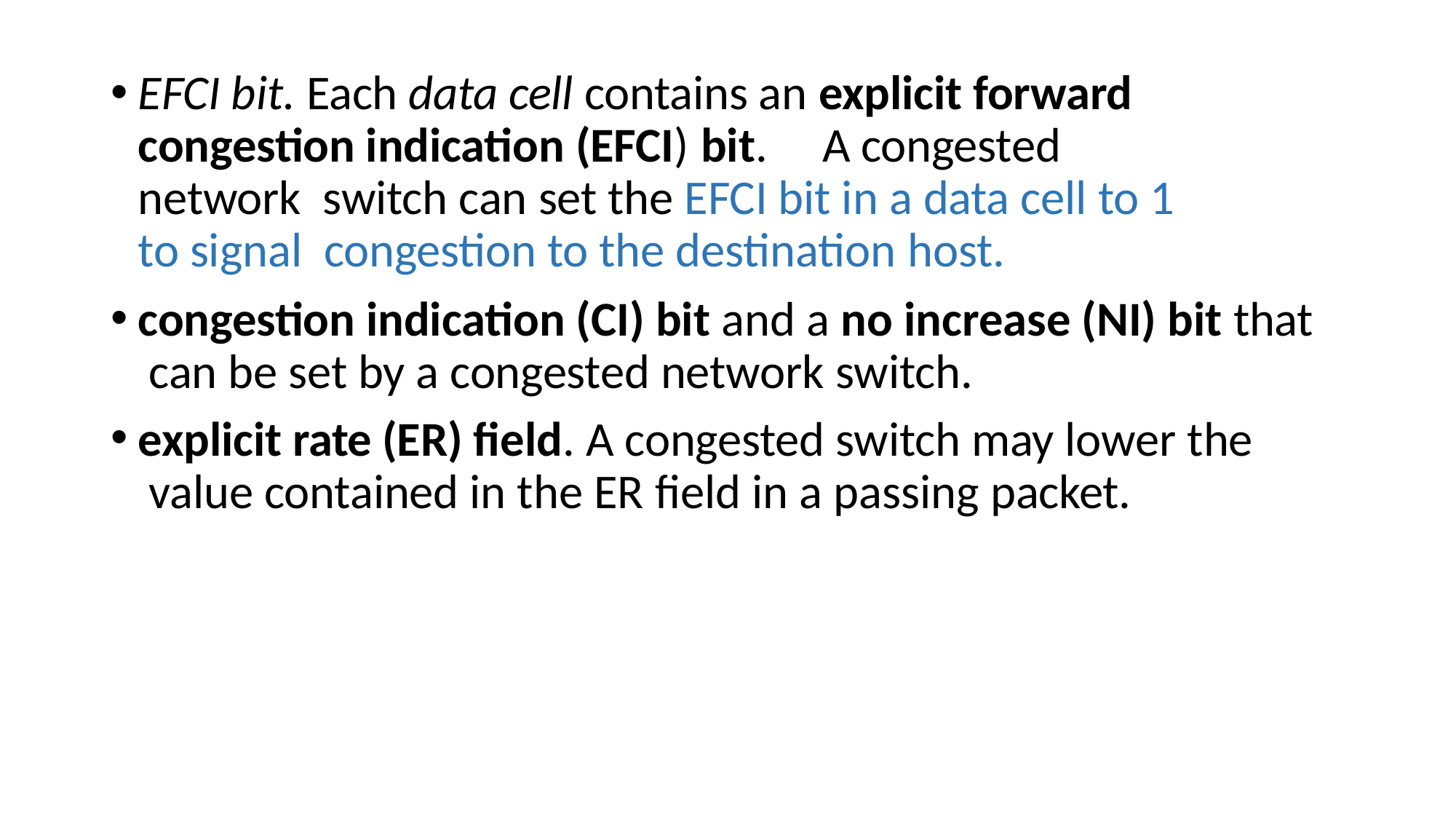

EFCI bit. Each data cell contains an explicit forward  congestion indication (EFCI) bit.	A congested network  switch can set the EFCI bit in a data cell to 1 to signal  congestion to the destination host.
congestion indication (CI) bit and a no increase (NI) bit that  can be set by a congested network switch.
explicit rate (ER) field. A congested switch may lower the  value contained in the ER field in a passing packet.